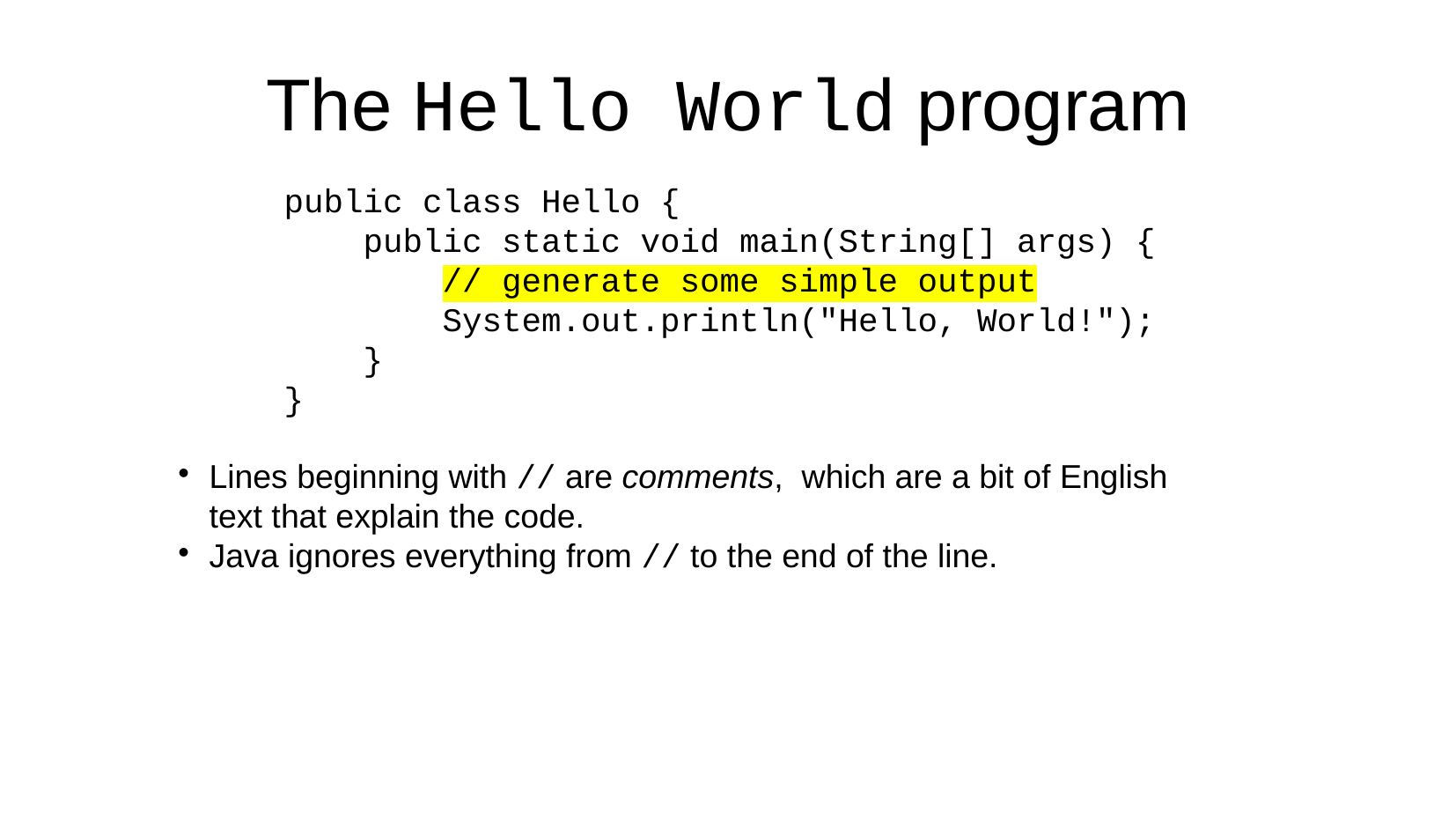

The Hello World program
public class Hello {
    public static void main(String[] args) {
        // generate some simple output
        System.out.println("Hello, World!");
    }
}

Lines beginning with // are comments,  which are a bit of English text that explain the code.
Java ignores everything from // to the end of the line.